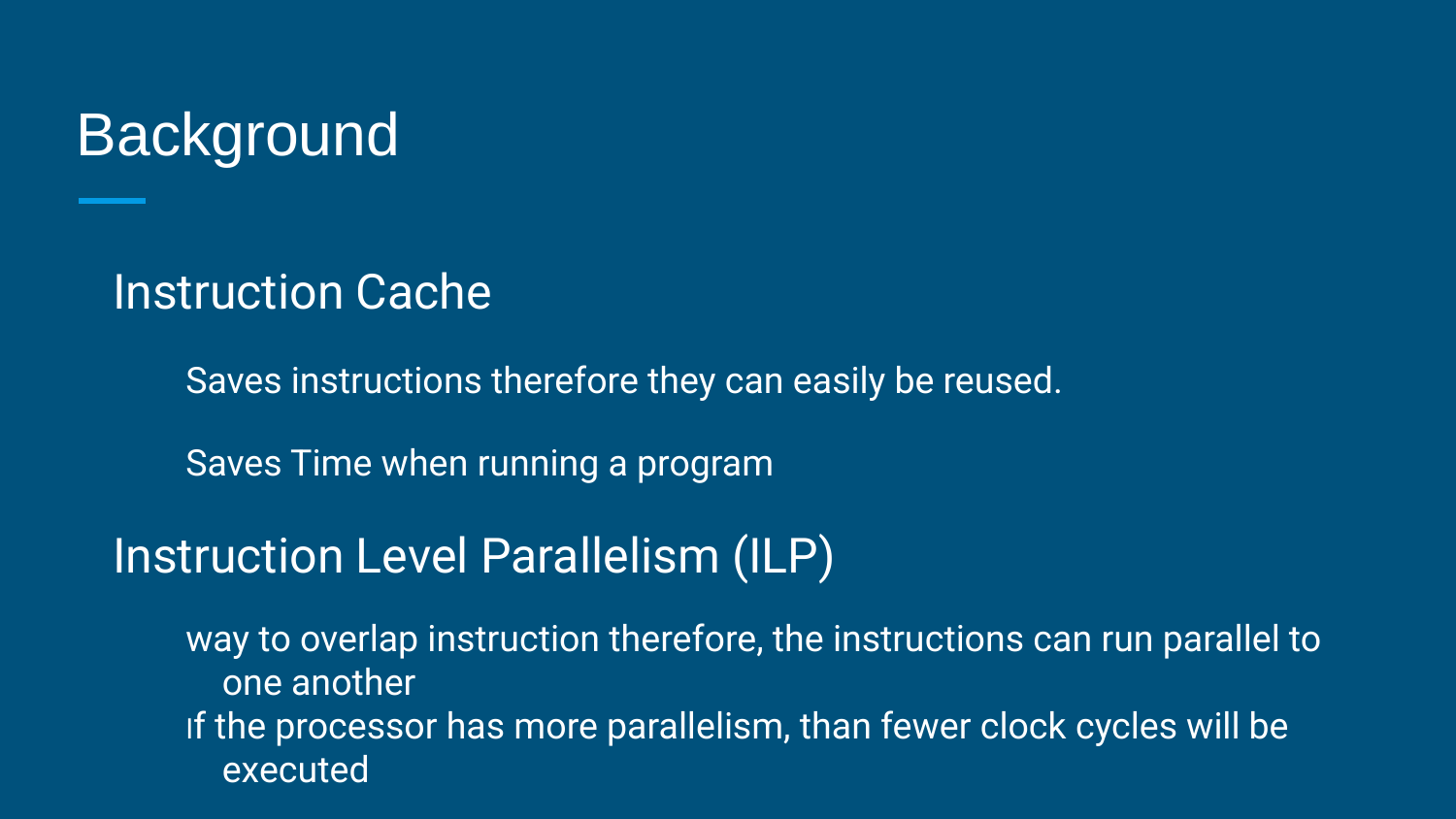

# Background
Instruction Cache
Saves instructions therefore they can easily be reused.
Saves Time when running a program
Instruction Level Parallelism (ILP)
way to overlap instruction therefore, the instructions can run parallel to one another
If the processor has more parallelism, than fewer clock cycles will be executed